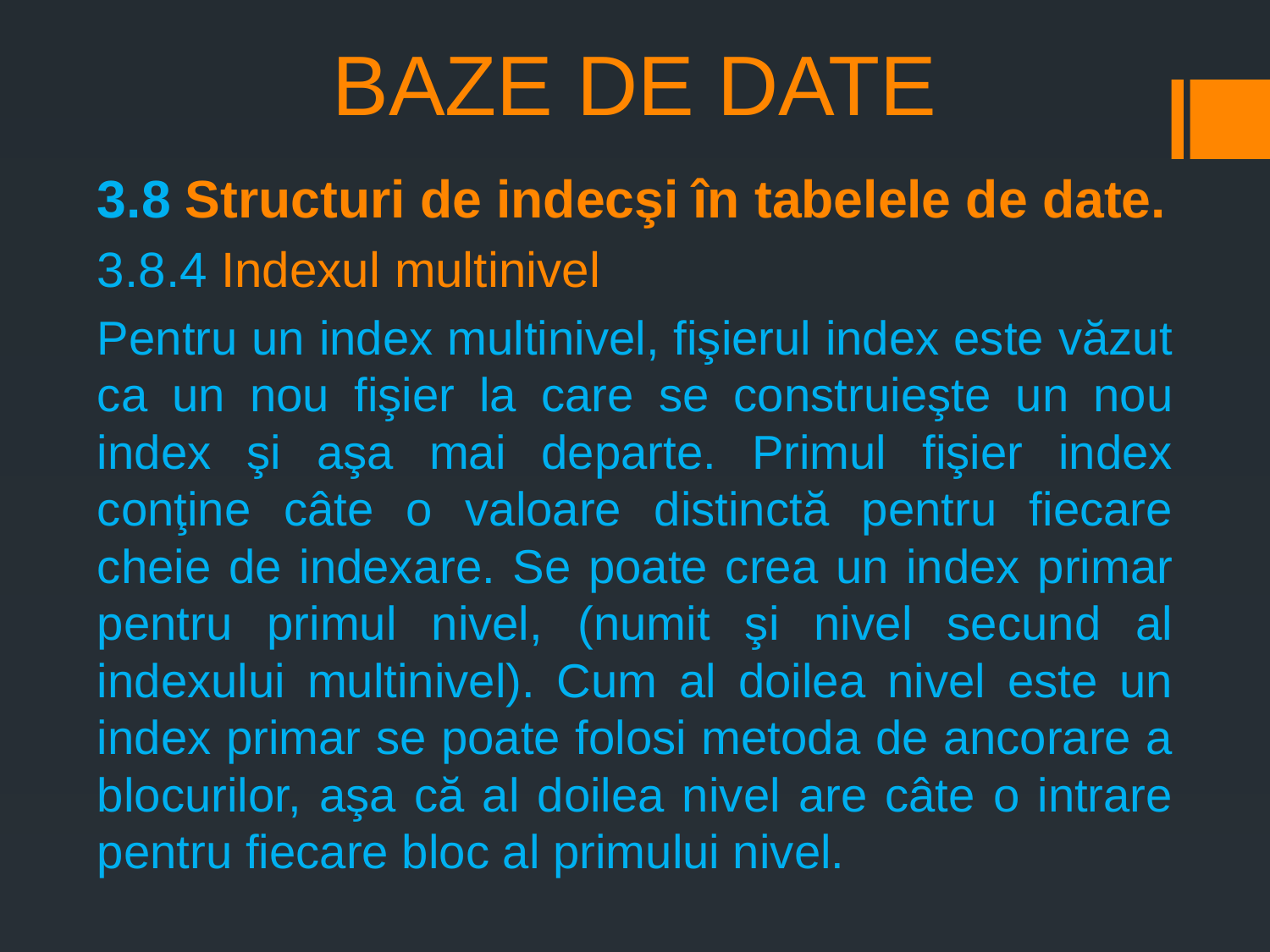

# BAZE DE DATE
3.8 Structuri de indecşi în tabelele de date.
3.8.4 Indexul multinivel
Pentru un index multinivel, fişierul index este văzut ca un nou fişier la care se construieşte un nou index şi aşa mai departe. Primul fişier index conţine câte o valoare distinctă pentru fiecare cheie de indexare. Se poate crea un index primar pentru primul nivel, (numit şi nivel secund al indexului multinivel). Cum al doilea nivel este un index primar se poate folosi metoda de ancorare a blocurilor, aşa că al doilea nivel are câte o intrare pentru fiecare bloc al primului nivel.